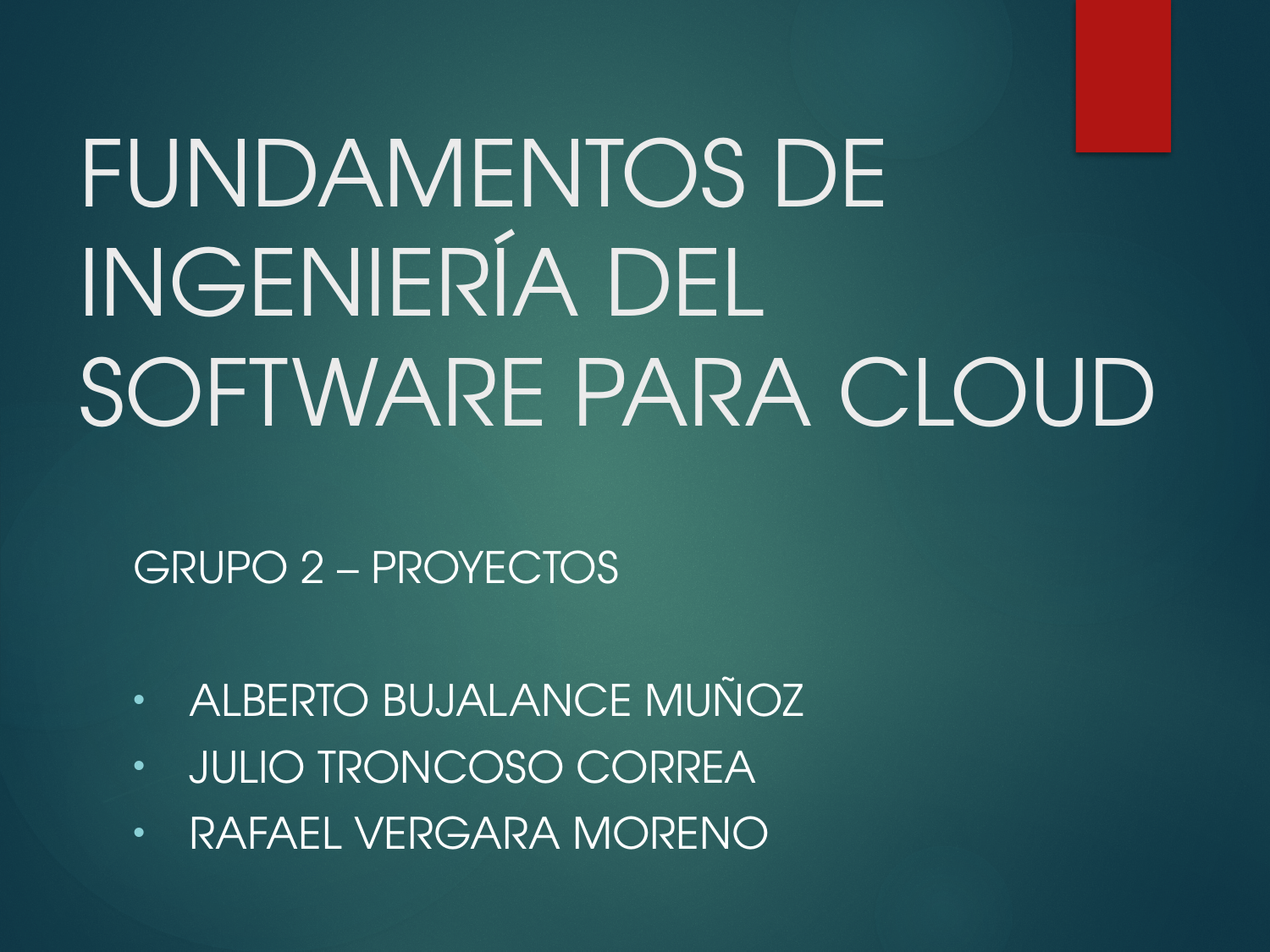

# FUNDAMENTOS DE INGENIERÍA DEL SOFTWARE PARA CLOUD
GRUPO 2 – PROYECTOS

ALBERTO BUJALANCE MUÑOZ
JULIO TRONCOSO CORREA
RAFAEL VERGARA moreno